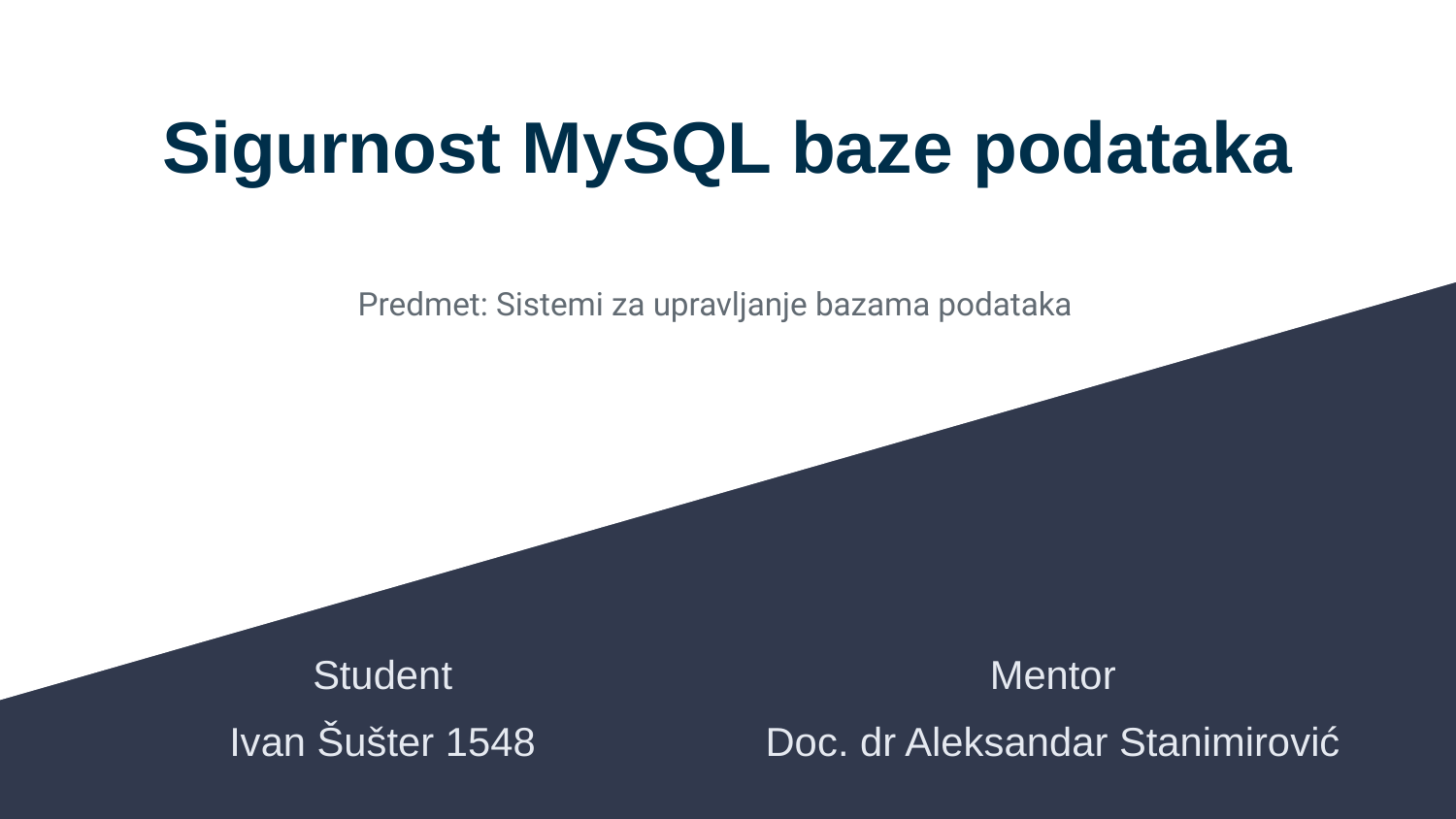

# Sigurnost MySQL baze podataka
Predmet: Sistemi za upravljanje bazama podataka
Student
Ivan Šušter 1548
Mentor
Doc. dr Aleksandar Stanimirović